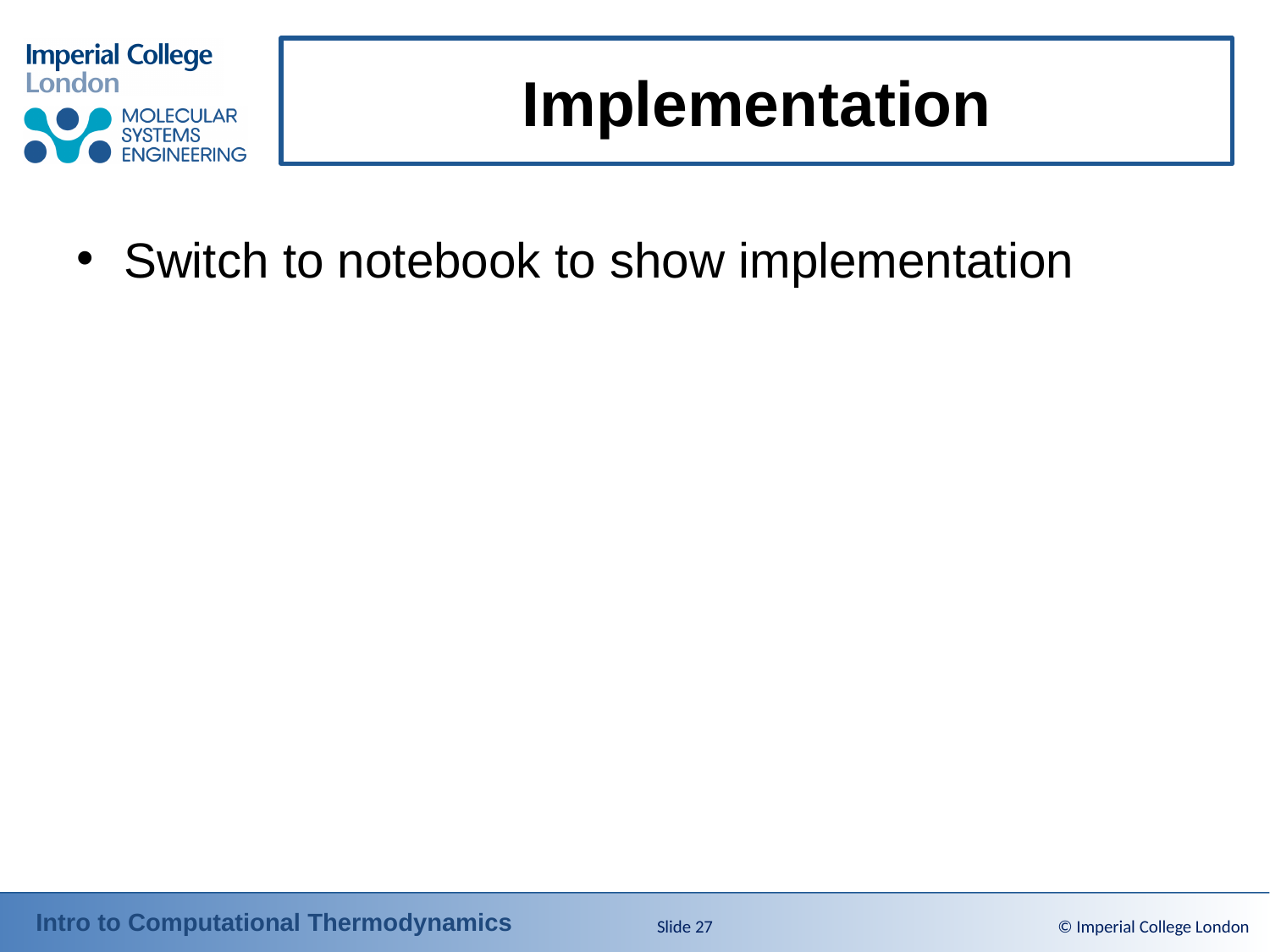

# Implementation
Switch to notebook to show implementation
Slide 27
© Imperial College London